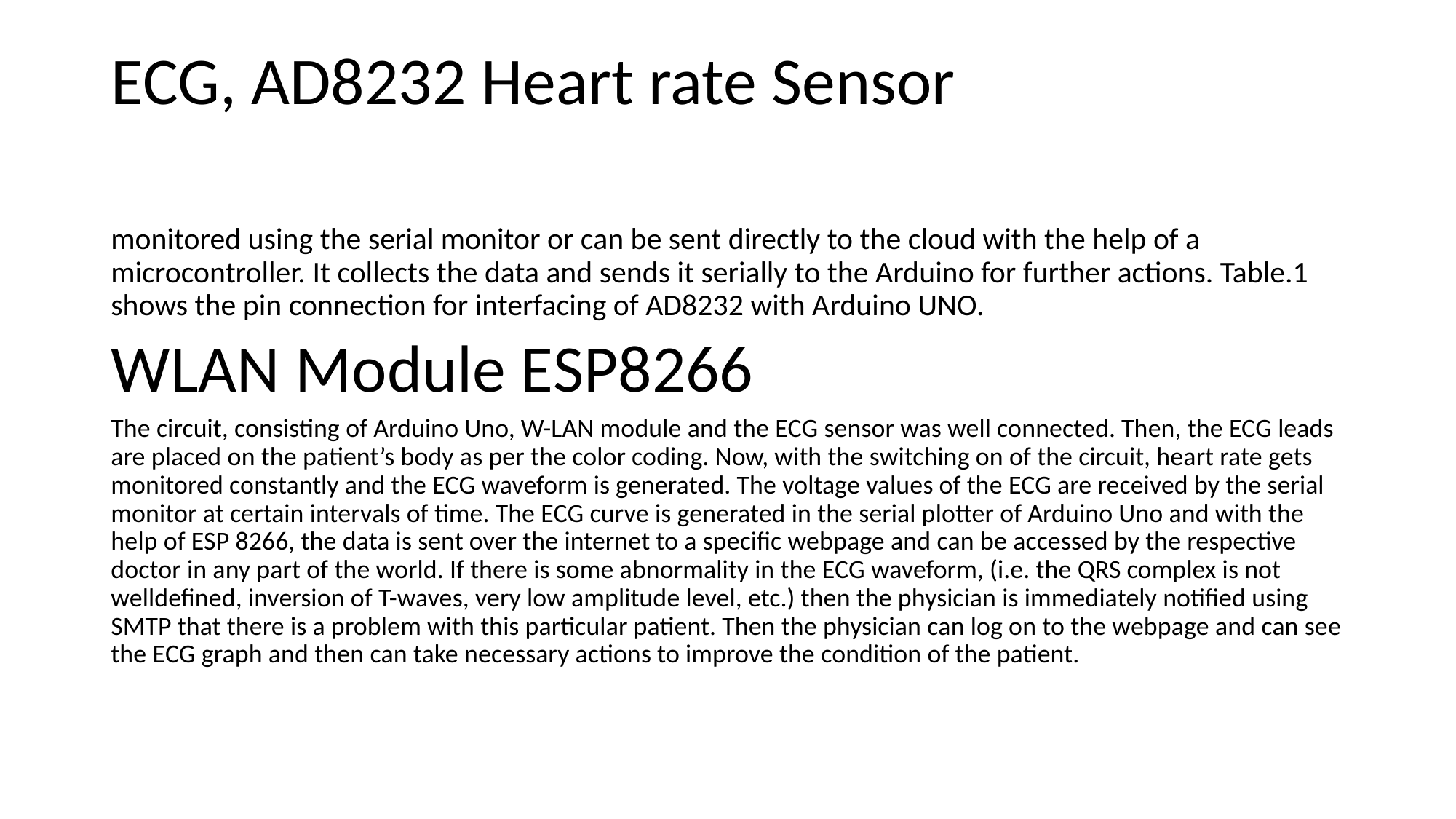

# ECG, AD8232 Heart rate Sensor
monitored using the serial monitor or can be sent directly to the cloud with the help of a microcontroller. It collects the data and sends it serially to the Arduino for further actions. Table.1 shows the pin connection for interfacing of AD8232 with Arduino UNO.
WLAN Module ESP8266
The circuit, consisting of Arduino Uno, W-LAN module and the ECG sensor was well connected. Then, the ECG leads are placed on the patient’s body as per the color coding. Now, with the switching on of the circuit, heart rate gets monitored constantly and the ECG waveform is generated. The voltage values of the ECG are received by the serial monitor at certain intervals of time. The ECG curve is generated in the serial plotter of Arduino Uno and with the help of ESP 8266, the data is sent over the internet to a specific webpage and can be accessed by the respective doctor in any part of the world. If there is some abnormality in the ECG waveform, (i.e. the QRS complex is not welldefined, inversion of T-waves, very low amplitude level, etc.) then the physician is immediately notified using SMTP that there is a problem with this particular patient. Then the physician can log on to the webpage and can see the ECG graph and then can take necessary actions to improve the condition of the patient.